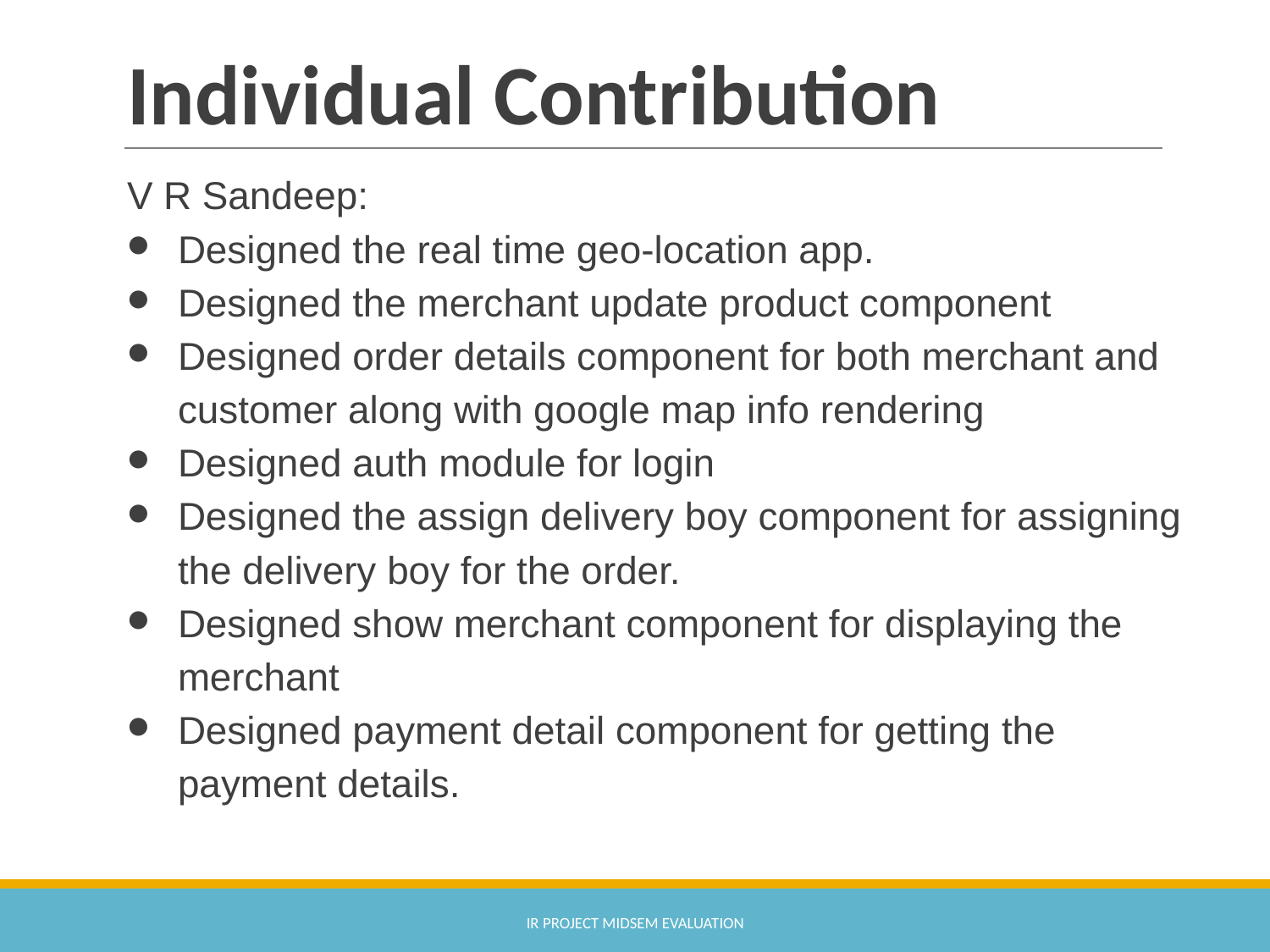

# Individual Contribution
V R Sandeep:
Designed the real time geo-location app.
Designed the merchant update product component
Designed order details component for both merchant and customer along with google map info rendering
Designed auth module for login
Designed the assign delivery boy component for assigning the delivery boy for the order.
Designed show merchant component for displaying the merchant
Designed payment detail component for getting the payment details.
IR PROJECT MIDSEM EVALUATION